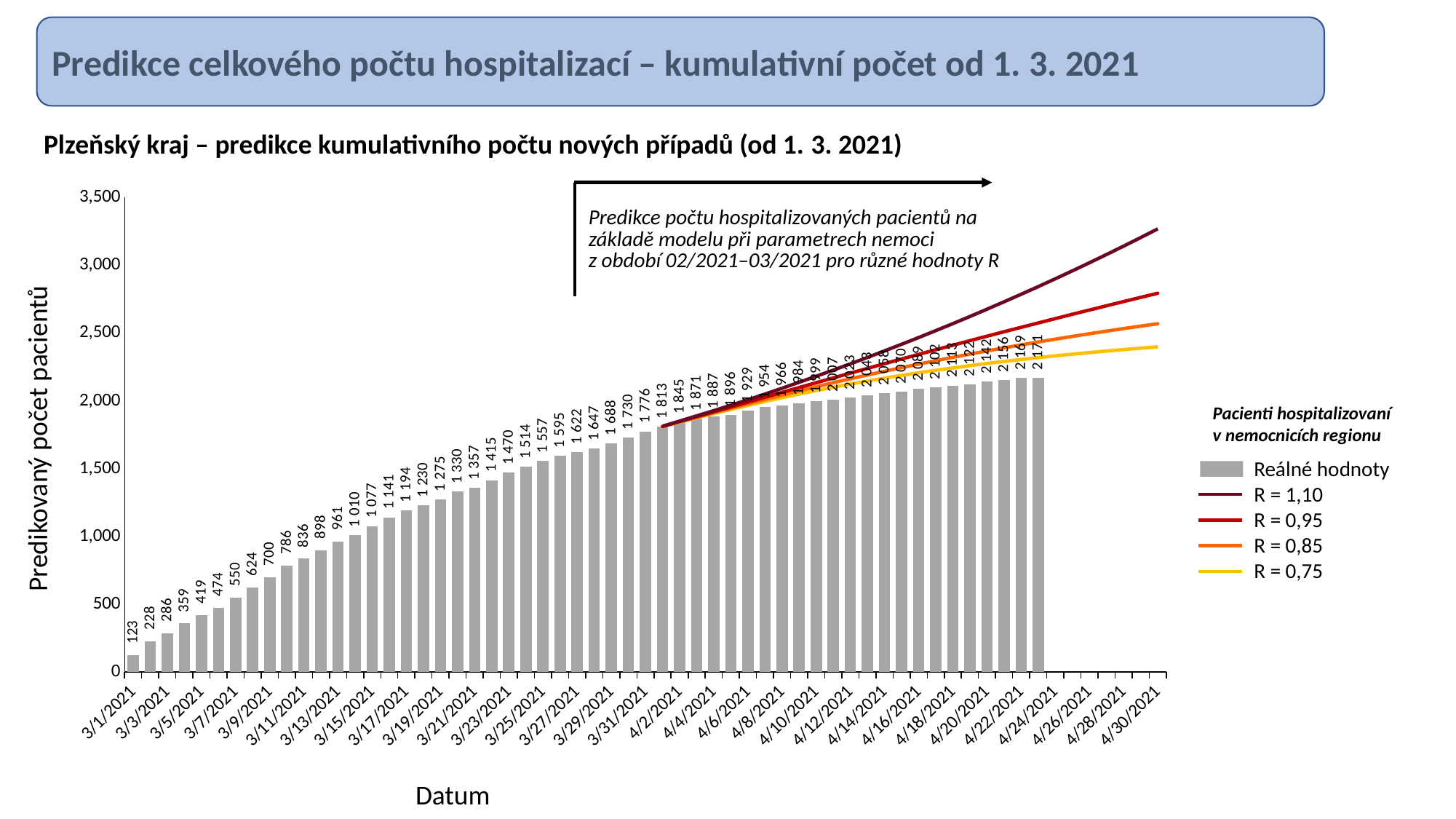

Predikce celkového počtu hospitalizací – kumulativní počet od 1. 3. 2021
Plzeňský kraj – predikce kumulativního počtu nových případů (od 1. 3. 2021)

### Chart

| Category |  |  |  |  |  |
|---|---|---|---|---|---|
| 44256 | 123.0 | None | None | None | None |
| 44257 | 228.0 | None | None | None | None |
| 44258 | 286.0 | None | None | None | None |
| 44259 | 359.0 | None | None | None | None |
| 44260 | 419.0 | None | None | None | None |
| 44261 | 474.0 | None | None | None | None |
| 44262 | 550.0 | None | None | None | None |
| 44263 | 624.0 | None | None | None | None |
| 44264 | 700.0 | None | None | None | None |
| 44265 | 786.0 | None | None | None | None |
| 44266 | 836.0 | None | None | None | None |
| 44267 | 898.0 | None | None | None | None |
| 44268 | 961.0 | None | None | None | None |
| 44269 | 1010.0 | None | None | None | None |
| 44270 | 1077.0 | None | None | None | None |
| 44271 | 1141.0 | None | None | None | None |
| 44272 | 1194.0 | None | None | None | None |
| 44273 | 1230.0 | None | None | None | None |
| 44274 | 1275.0 | None | None | None | None |
| 44275 | 1330.0 | None | None | None | None |
| 44276 | 1357.0 | None | None | None | None |
| 44277 | 1415.0 | None | None | None | None |
| 44278 | 1470.0 | None | None | None | None |
| 44279 | 1514.0 | None | None | None | None |
| 44280 | 1557.0 | None | None | None | None |
| 44281 | 1595.0 | None | None | None | None |
| 44282 | 1622.0 | None | None | None | None |
| 44283 | 1647.0 | None | None | None | None |
| 44284 | 1688.0 | None | None | None | None |
| 44285 | 1730.0 | None | None | None | None |
| 44286 | 1776.0 | None | None | None | None |
| 44287 | 1813.0 | 1810.7067402592545 | 1811.477347893726 | 1812.2479555281968 | 1813.406290274351 |
| 44288 | 1845.0 | 1843.963211949356 | 1846.1233125445337 | 1848.285836434159 | 1851.5313626974519 |
| 44289 | 1871.0 | 1876.0223416171716 | 1879.997251682873 | 1883.97996041355 | 1889.9508733798236 |
| 44290 | 1887.0 | 1907.3295435217326 | 1913.4260236112598 | 1919.5340036445893 | 1928.6882383345528 |
| 44291 | 1896.0 | 1937.9982019079848 | 1946.5927300743908 | 1955.241141299283 | 1968.2727560538387 |
| 44292 | 1929.0 | 1967.8278160294874 | 1979.369697608483 | 1991.074685787582 | 2008.8931394277363 |
| 44293 | 1954.0 | 1996.6752916632968 | 2011.665456811066 | 2027.01953777619 | 2050.684065702262 |
| 44294 | 1966.0 | 2024.4437151796894 | 2043.4191574731162 | 2063.064714891192 | 2093.7398524845416 |
| 44295 | 1984.0 | 2051.1338359390493 | 2074.522513119625 | 2098.988669851195 | 2137.6450898147395 |
| 44296 | 1999.0 | 2076.7177888695605 | 2104.8875368804343 | 2134.6433150687553 | 2182.201431151893 |
| 44297 | 2007.0 | 2101.2184754492864 | 2134.520261197419 | 2170.0427785307497 | 2227.4952653190403 |
| 44298 | 2023.0 | 2124.624998766598 | 2163.422992288755 | 2205.2371797653673 | 2273.737189459034 |
| 44299 | 2043.0 | 2146.9455475852315 | 2191.584903401182 | 2240.2233753182513 | 2320.9647021522255 |
| 44300 | 2058.0 | 2168.219511273312 | 2219.0151478061 | 2274.9767688185093 | 2369.12908921449 |
| 44301 | 2070.0 | 2188.497846656912 | 2245.7238570775717 | 2309.468904561478 | 2418.162791142787 |
| 44302 | 2089.0 | 2207.8271869543 | 2271.712894271529 | 2343.666823414378 | 2468.010265485002 |
| 44303 | 2102.0 | 2226.2377273023735 | 2296.9933782978237 | 2377.5734625229115 | 2518.724382007874 |
| 44304 | 2113.0 | 2243.768904419106 | 2321.5888469357587 | 2411.2146905807585 | 2570.395628243613 |
| 44305 | 2122.0 | 2260.454954307488 | 2345.5162868587677 | 2444.6023533981374 | 2623.0653612143283 |
| 44306 | 2142.0 | 2276.336186330371 | 2368.792189567545 | 2477.7227430448675 | 2676.702194630802 |
| 44307 | 2156.0 | 2291.463868743853 | 2391.4387469592352 | 2510.5729522347547 | 2731.2937384516076 |
| 44308 | 2169.0 | 2305.878497257695 | 2413.4757023083375 | 2543.1575379387814 | 2786.8516998607824 |
| 44309 | 2171.0 | 2319.6126933359847 | 2434.9166795569067 | 2575.478872297375 | 2843.4121869081882 |
| 44310 | None | 2332.6919631843693 | 2455.7740645101185 | 2607.539479557944 | 2901.0127551056466 |
| 44311 | None | 2345.1463301163903 | 2476.0644022960755 | 2639.3422378644655 | 2959.67591591593 |
| 44312 | None | 2357.012049141456 | 2495.8057009474815 | 2670.8905539809803 | 3019.4069661175363 |
| 44313 | None | 2368.321623818782 | 2515.0162632658476 | 2702.1853367813505 | 3080.209533226922 |
| 44314 | None | 2379.1069007994092 | 2533.715104198372 | 2733.232907683874 | 3142.102626397011 |
| 44315 | None | 2389.3882792950226 | 2551.910381033305 | 2764.0296992253384 | 3205.116387142632 |
| 44316 | None | 2399.1905726625882 | 2569.617601377186 | 2794.579838766089 | 3269.281151395994 |
|  | None | None | None | None | None |
|  | None | None | None | None | None |
|  | None | None | None | None | None |
|  | None | None | None | None | None |
|  | None | None | None | None | None |
|  | None | None | None | None | None |
|  | None | None | None | None | None |
|  | None | None | None | None | None |
|  | None | None | None | None | None |
|  | None | None | None | None | None |
|  | None | None | None | None | None |
|  | None | None | None | None | None |
|  | None | None | None | None | None |
|  | None | None | None | None | None |
|  | None | None | None | None | None |
|  | None | None | None | None | None |
|  | None | None | None | None | None |
|  | None | None | None | None | None |
|  | None | None | None | None | None |
|  | None | None | None | None | None |
|  | None | None | None | None | None |
|  | None | None | None | None | None |
|  | None | None | None | None | None |
|  | None | None | None | None | None |
|  | None | None | None | None | None |
|  | None | None | None | None | None |
|  | None | None | None | None | None |
|  | None | None | None | None | None |
|  | None | None | None | None | None |
|  | None | None | None | None | None |
|  | None | None | None | None | None |
|  | None | None | None | None | None |
|  | None | None | None | None | None |
|  | None | None | None | None | None |
|  | None | None | None | None | None |
|  | None | None | None | None | None |
|  | None | None | None | None | None |
|  | None | None | None | None | None |
|  | None | None | None | None | None |
|  | None | None | None | None | None |
|  | None | None | None | None | None |
|  | None | None | None | None | None |
|  | None | None | None | None | None |
|  | None | None | None | None | None |
|  | None | None | None | None | None |
|  | None | None | None | None | None |
|  | None | None | None | None | None |
|  | None | None | None | None | None |
|  | None | None | None | None | None |
|  | None | None | None | None | None |
|  | None | None | None | None | None |
|  | None | None | None | None | None |
|  | None | None | None | None | None |
|  | None | None | None | None | None |
|  | None | None | None | None | None |
|  | None | None | None | None | None |
|  | None | None | None | None | None |
|  | None | None | None | None | None |
|  | None | None | None | None | None |
|  | None | None | None | None | None |
|  | None | None | None | None | None |
|  | None | None | None | None | None |
|  | None | None | None | None | None |
|  | None | None | None | None | None |
|  | None | None | None | None | None |
|  | None | None | None | None | None |
|  | None | None | None | None | None |
|  | None | None | None | None | None |
|  | None | None | None | None | None |
|  | None | None | None | None | None |
|  | None | None | None | None | None |
|  | None | None | None | None | None |
|  | None | None | None | None | None |
|  | None | None | None | None | None |
|  | None | None | None | None | None |
|  | None | None | None | None | None |
|  | None | None | None | None | None |
|  | None | None | None | None | None |
|  | None | None | None | None | None |
|  | None | None | None | None | None |
|  | None | None | None | None | None |
|  | None | None | None | None | None |
|  | None | None | None | None | None |
|  | None | None | None | None | None |
|  | None | None | None | None | None |
|  | None | None | None | None | None |
|  | None | None | None | None | None |
|  | None | None | None | None | None |
|  | None | None | None | None | None |
|  | None | None | None | None | None |
|  | None | None | None | None | None |
|  | None | None | None | None | None |
|  | None | None | None | None | None |
|  | None | None | None | None | None |
|  | None | None | None | None | None |
|  | None | None | None | None | None |
|  | None | None | None | None | None |
|  | None | None | None | None | None |
|  | None | None | None | None | None |
|  | None | None | None | None | None |
|  | None | None | None | None | None |
|  | None | None | None | None | None |
|  | None | None | None | None | None |
|  | None | None | None | None | None |
|  | None | None | None | None | None |
|  | None | None | None | None | None |
|  | None | None | None | None | None |
|  | None | None | None | None | None |
|  | None | None | None | None | None |
|  | None | None | None | None | None |
|  | None | None | None | None | None |
|  | None | None | None | None | None |
|  | None | None | None | None | None |
|  | None | None | None | None | None |
|  | None | None | None | None | None |
|  | None | None | None | None | None |
|  | None | None | None | None | None |
|  | None | None | None | None | None |
|  | None | None | None | None | None |
|  | None | None | None | None | None |
| Predikce počtu hospitalizovaných pacientů na základě modelu při parametrech nemoci z období 02/2021–03/2021 pro různé hodnoty R |
| --- |
Pacienti hospitalizovaní v nemocnicích regionu
Predikovaný počet pacientů
Reálné hodnoty
R = 1,10
R = 0,95
R = 0,85
R = 0,75

Datum